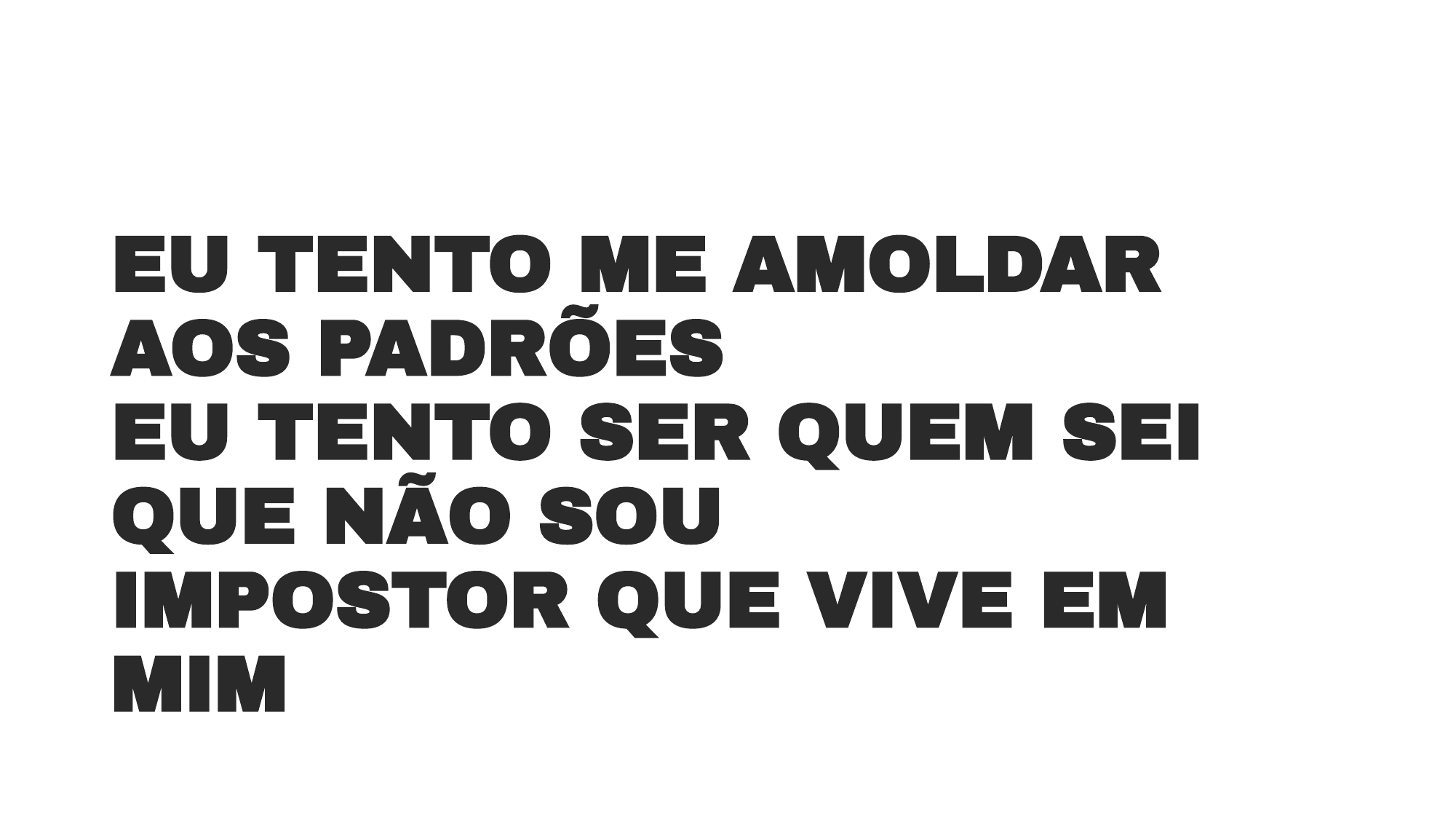

#
EU TENTO ME AMOLDAR AOS PADRÕES
EU TENTO SER QUEM SEI QUE NÃO SOU
IMPOSTOR QUE VIVE EM MIM